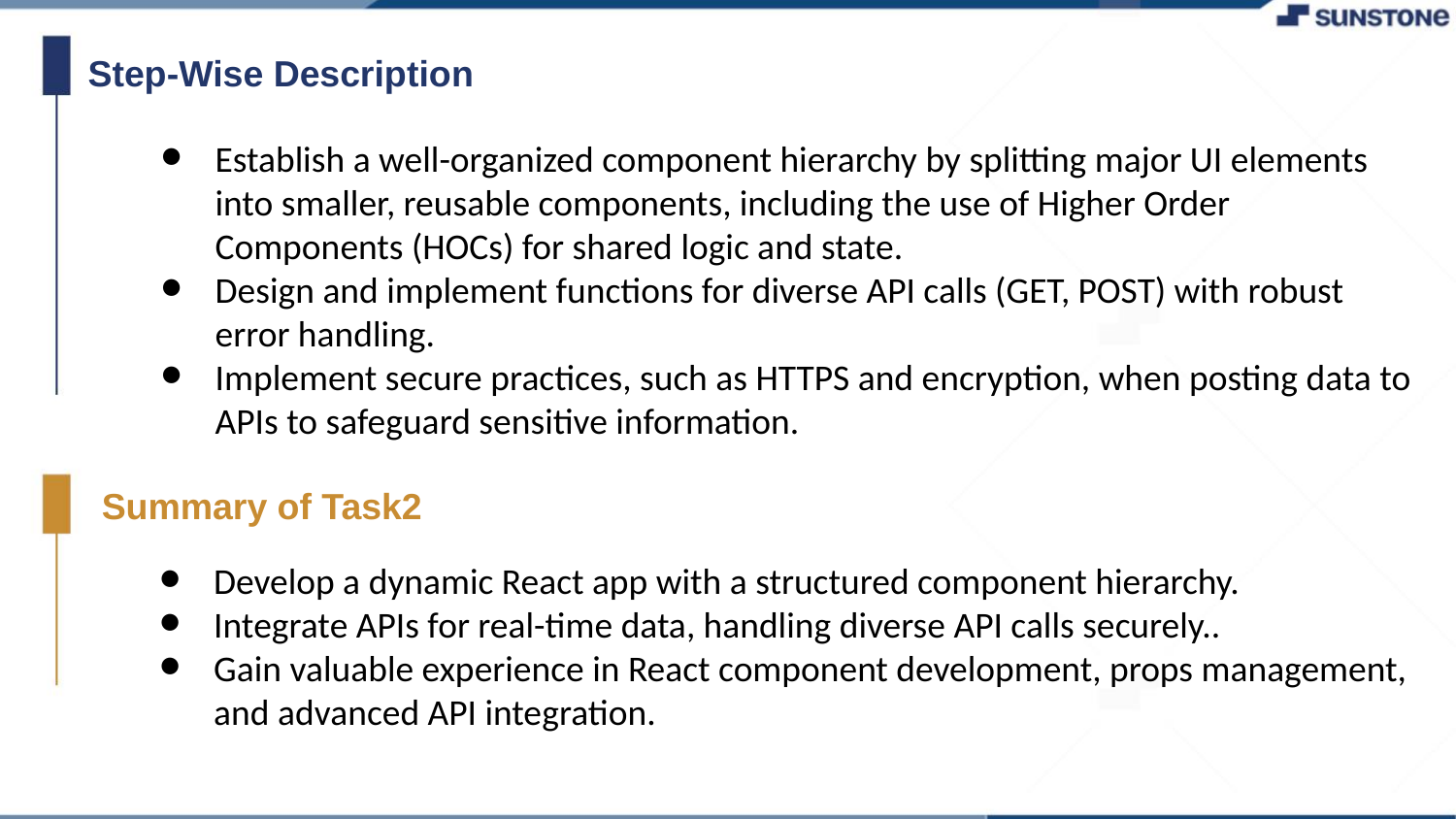

Step-Wise Description

Establish a well-organized component hierarchy by splitting major UI elements into smaller, reusable components, including the use of Higher Order Components (HOCs) for shared logic and state.
Design and implement functions for diverse API calls (GET, POST) with robust error handling.
Implement secure practices, such as HTTPS and encryption, when posting data to APIs to safeguard sensitive information.
Summary of Task2
Develop a dynamic React app with a structured component hierarchy.
Integrate APIs for real-time data, handling diverse API calls securely..
Gain valuable experience in React component development, props management, and advanced API integration.